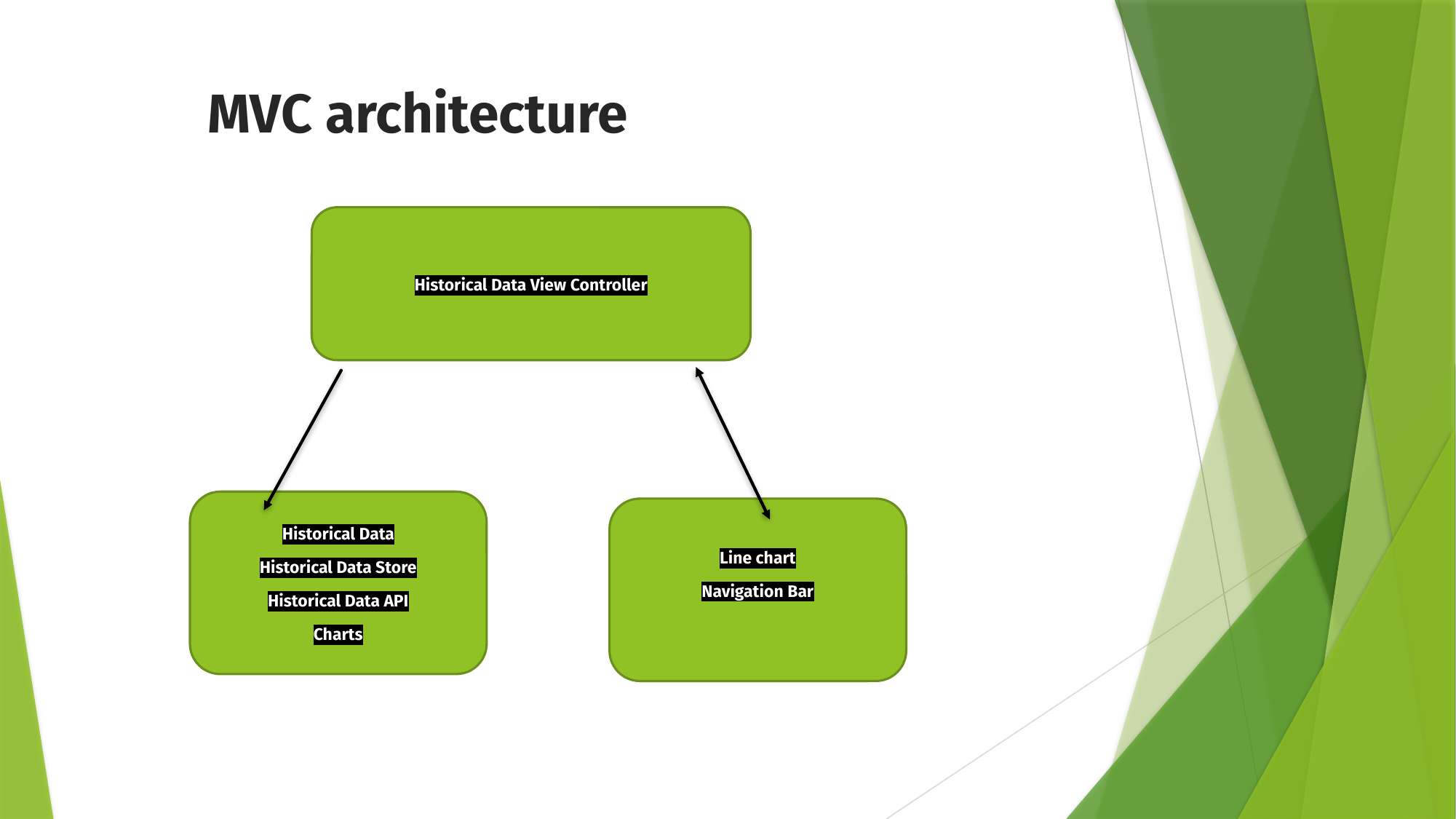

# MVC architecture

Historical Data View Controller
Historical Data
Historical Data Store
Historical Data API
Charts
Line chart
Navigation Bar